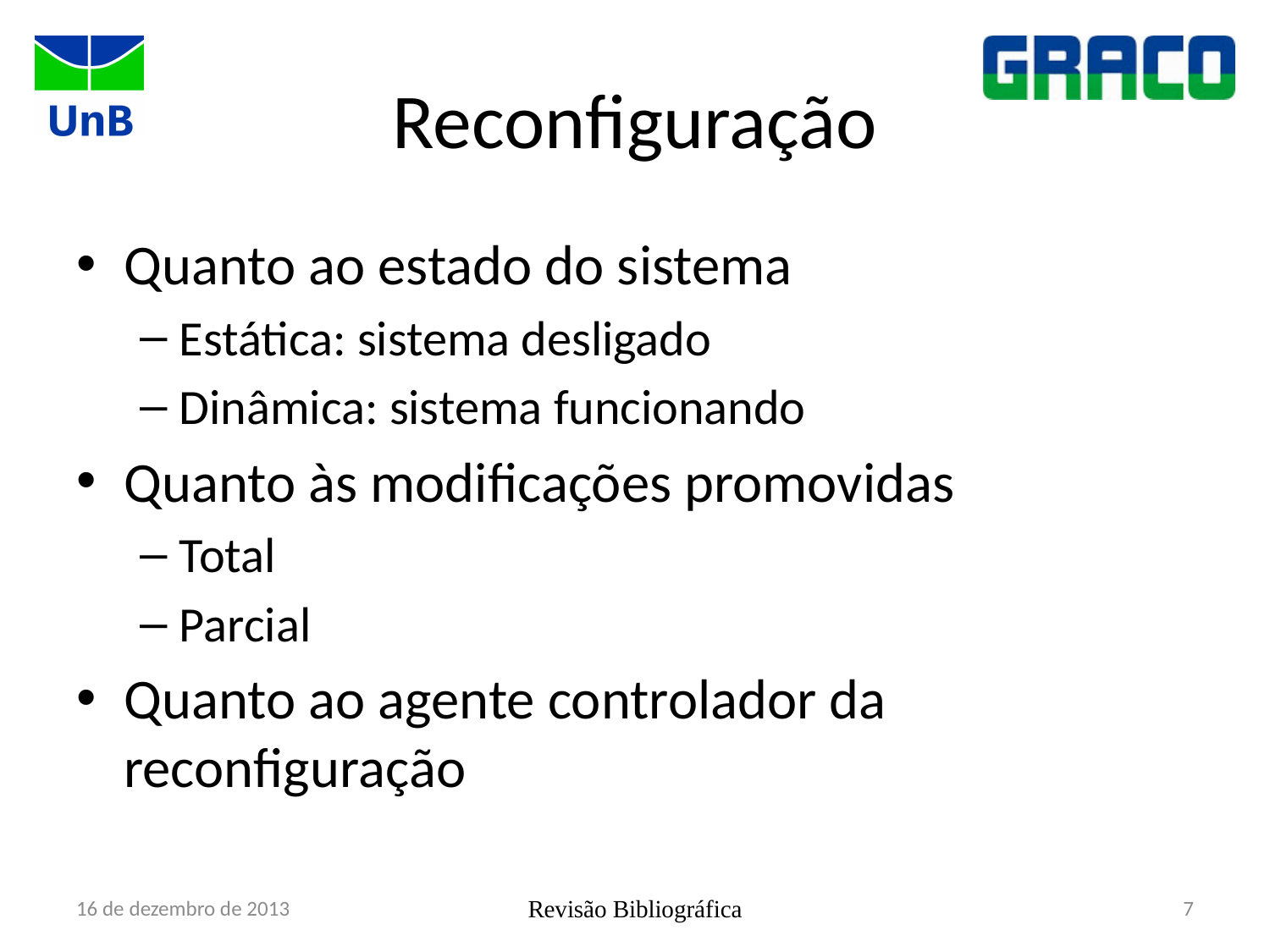

# Reconfiguração
Quanto ao estado do sistema
Estática: sistema desligado
Dinâmica: sistema funcionando
Quanto às modificações promovidas
Total
Parcial
Quanto ao agente controlador da reconfiguração

16 de dezembro de 2013
Revisão Bibliográfica
7